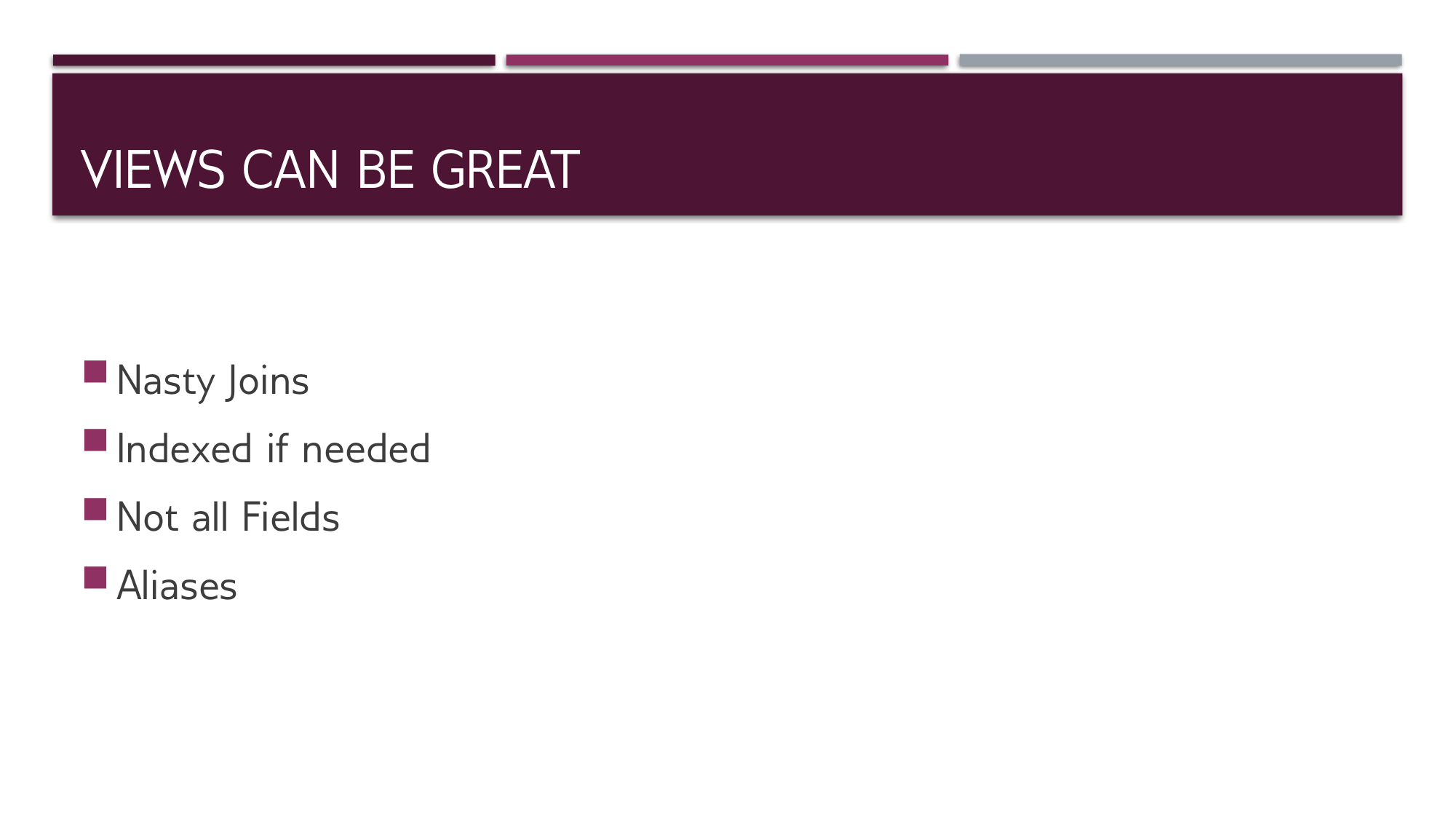

# Views can be great
Nasty Joins
Indexed if needed
Not all Fields
Aliases